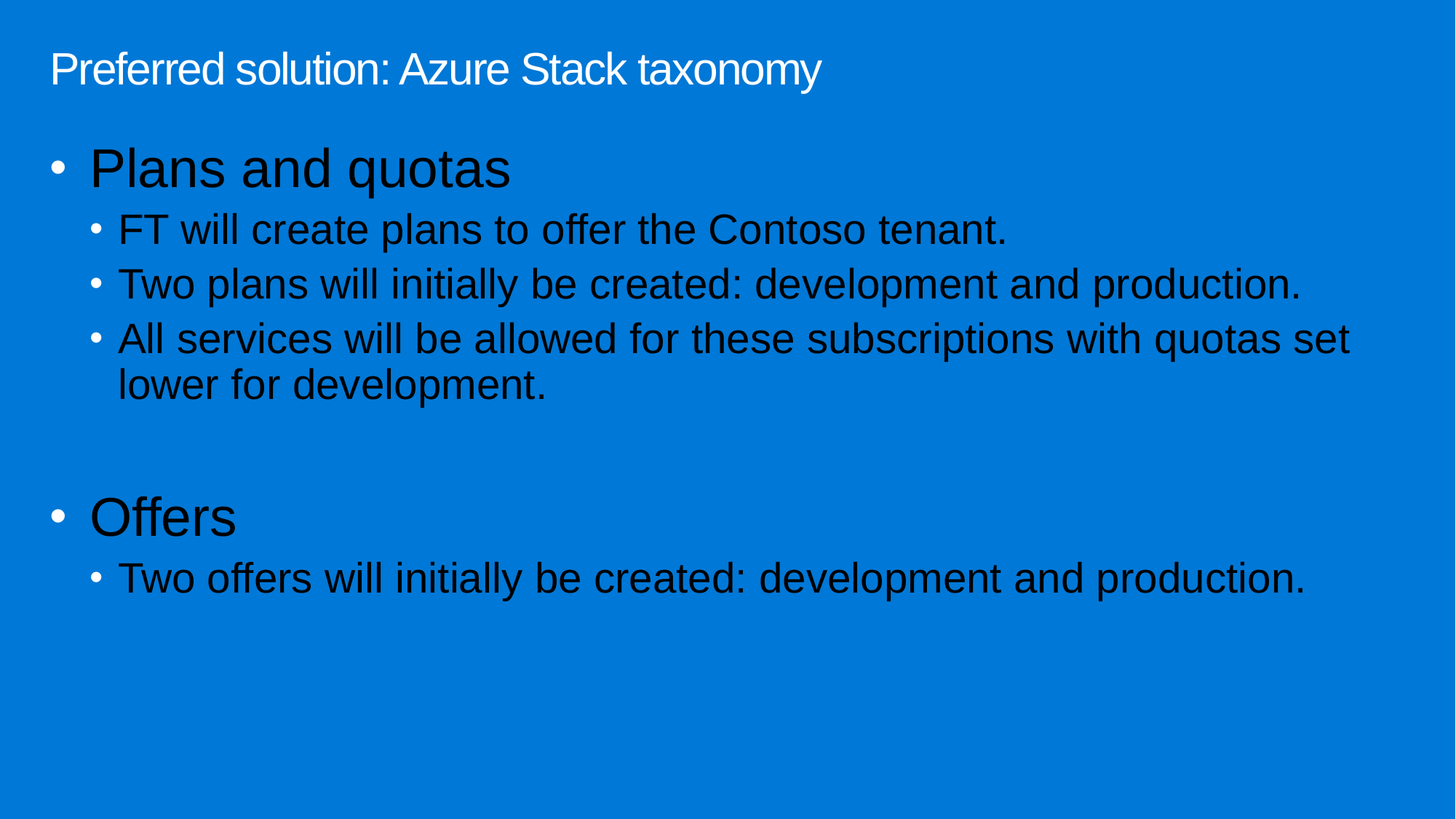

# Preferred solution: Azure Stack taxonomy
Plans and quotas
FT will create plans to offer the Contoso tenant.
Two plans will initially be created: development and production.
All services will be allowed for these subscriptions with quotas set lower for development.

Offers
Two offers will initially be created: development and production.